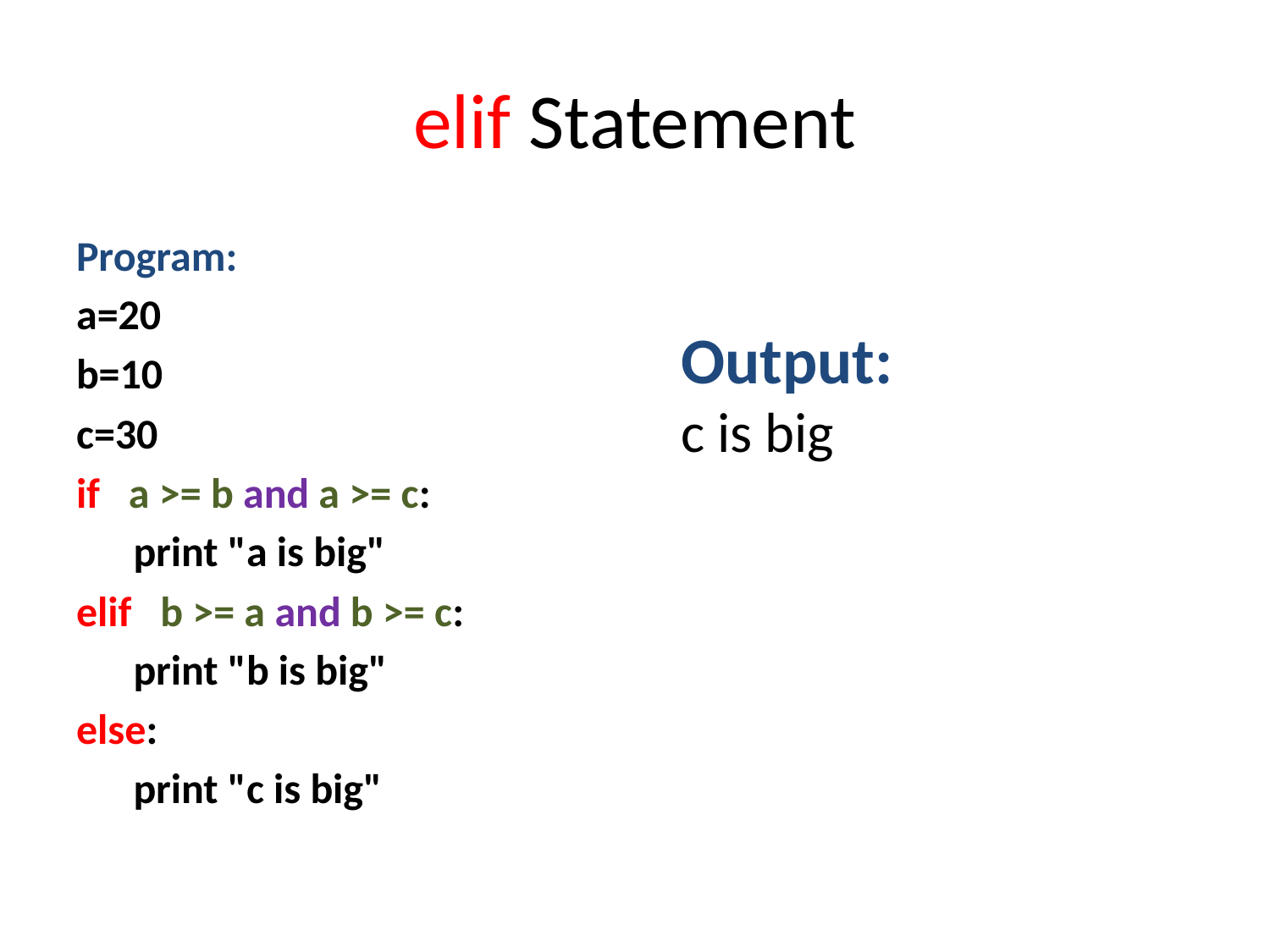

# elif Statement
Program:
a=20
b=10
c=30
if   a >= b and a >= c:
      print "a is big"
elif   b >= a and b >= c:
      print "b is big"
else:
      print "c is big"
Output:
c is big